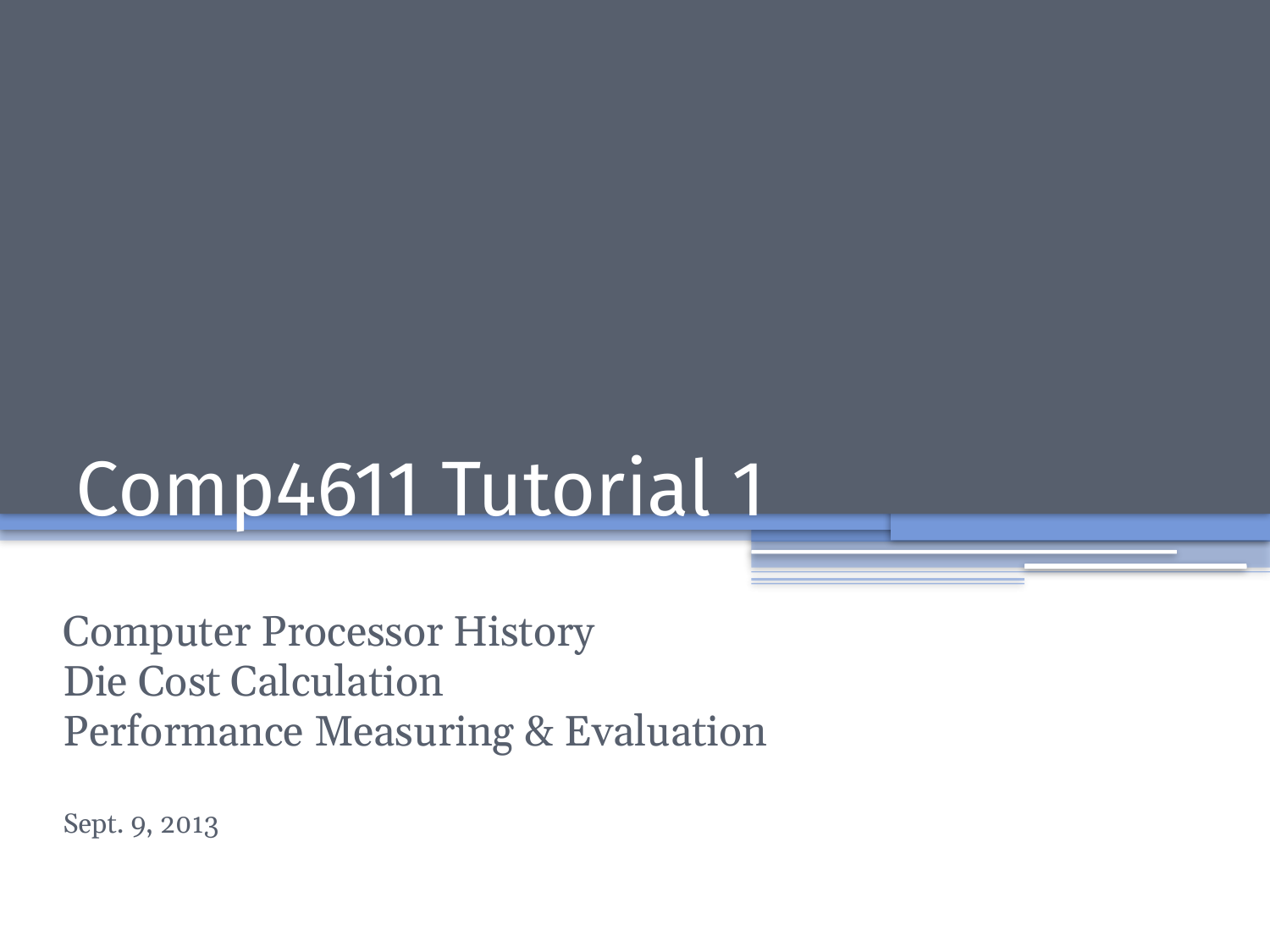

# Comp4611 Tutorial 1
Computer Processor History
Die Cost Calculation
Performance Measuring & Evaluation

Sept. 9, 2013